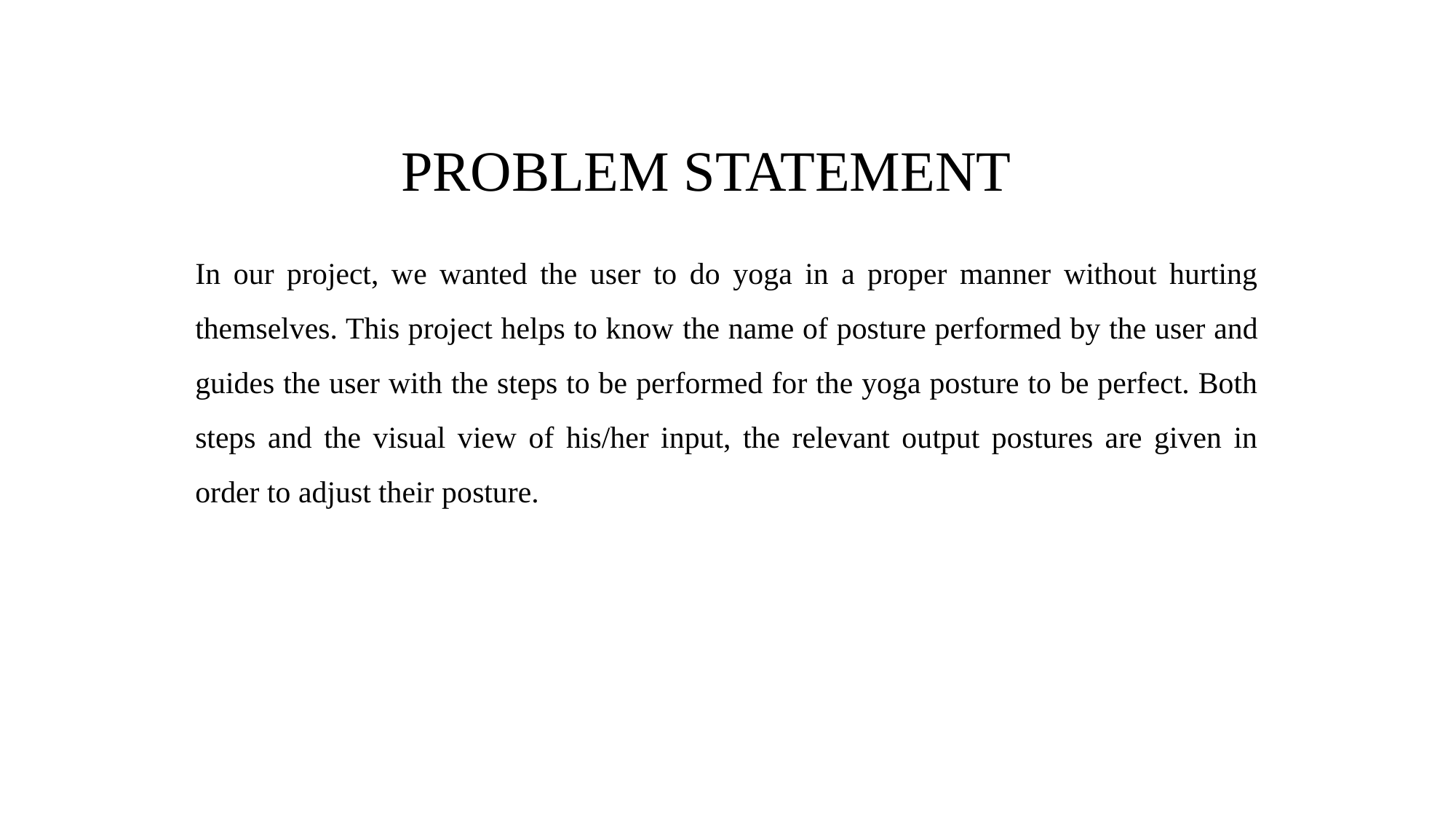

# PROBLEM STATEMENT
In our project, we wanted the user to do yoga in a proper manner without hurting themselves. This project helps to know the name of posture performed by the user and guides the user with the steps to be performed for the yoga posture to be perfect. Both steps and the visual view of his/her input, the relevant output postures are given in order to adjust their posture.